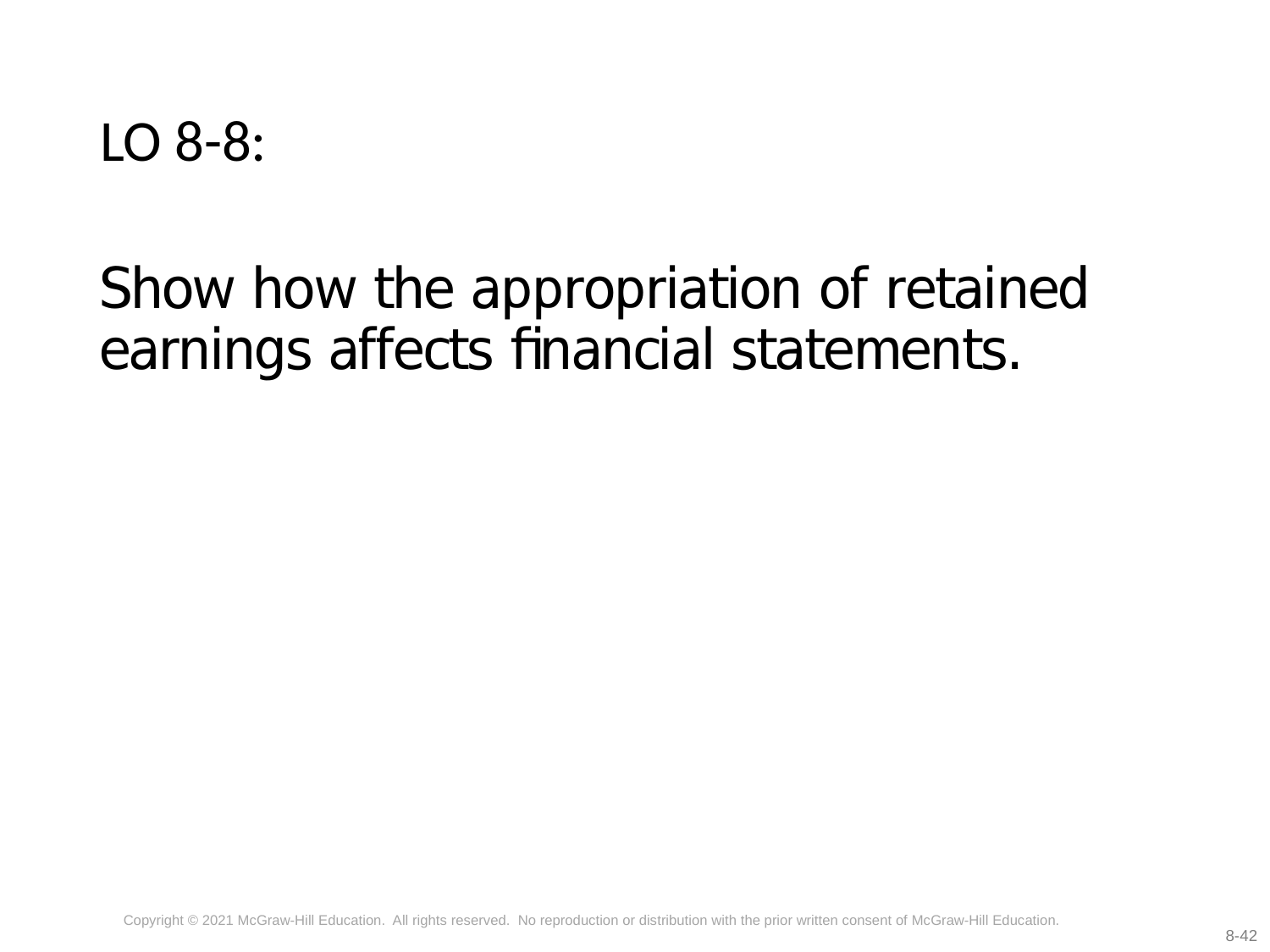

# LO 8-8:

Show how the appropriation of retained earnings affects financial statements.